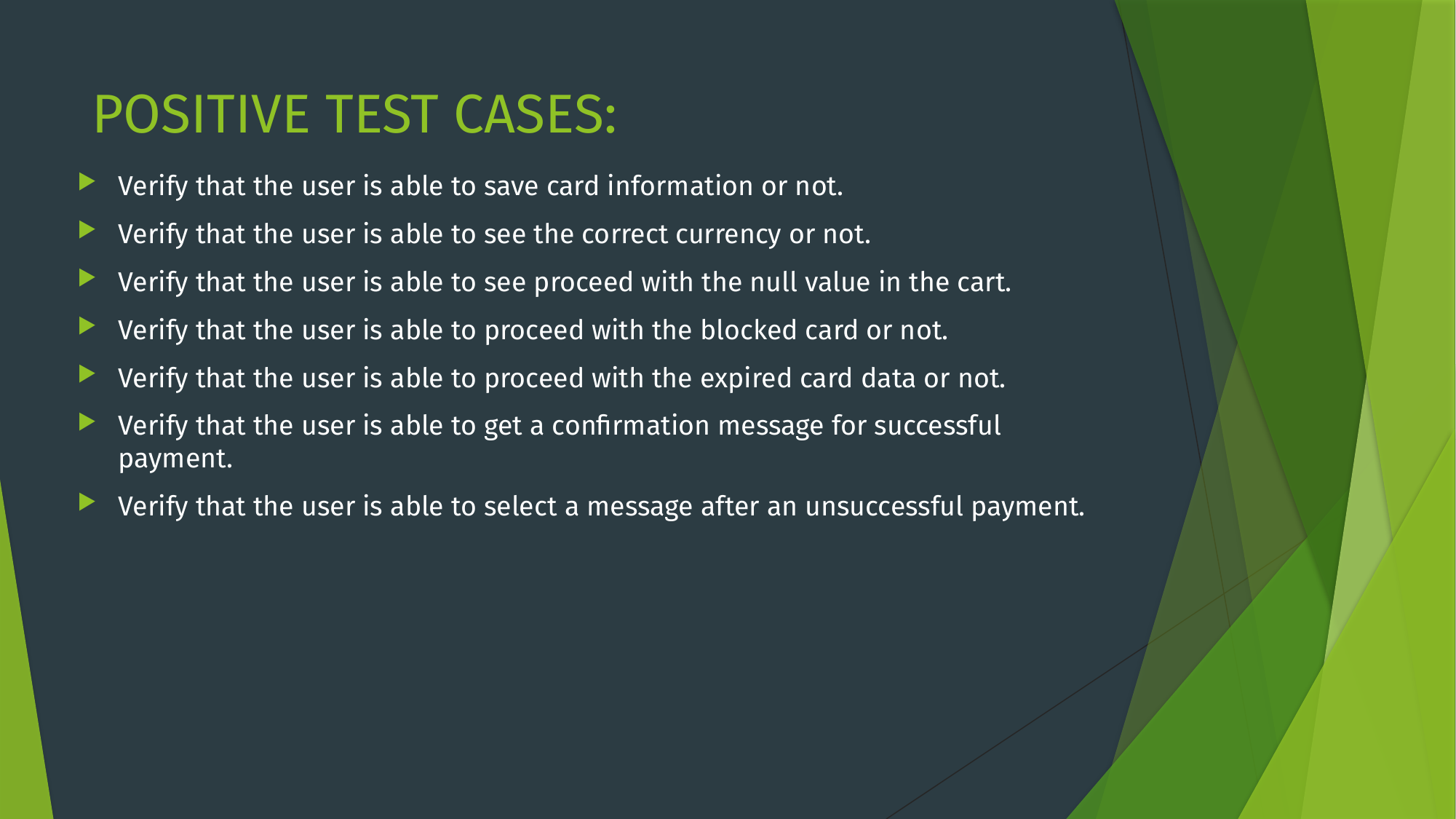

# POSITIVE TEST CASES:
Verify that the user is able to save card information or not.
Verify that the user is able to see the correct currency or not.
Verify that the user is able to see proceed with the null value in the cart.
Verify that the user is able to proceed with the blocked card or not.
Verify that the user is able to proceed with the expired card data or not.
Verify that the user is able to get a confirmation message for successful payment.
Verify that the user is able to select a message after an unsuccessful payment.